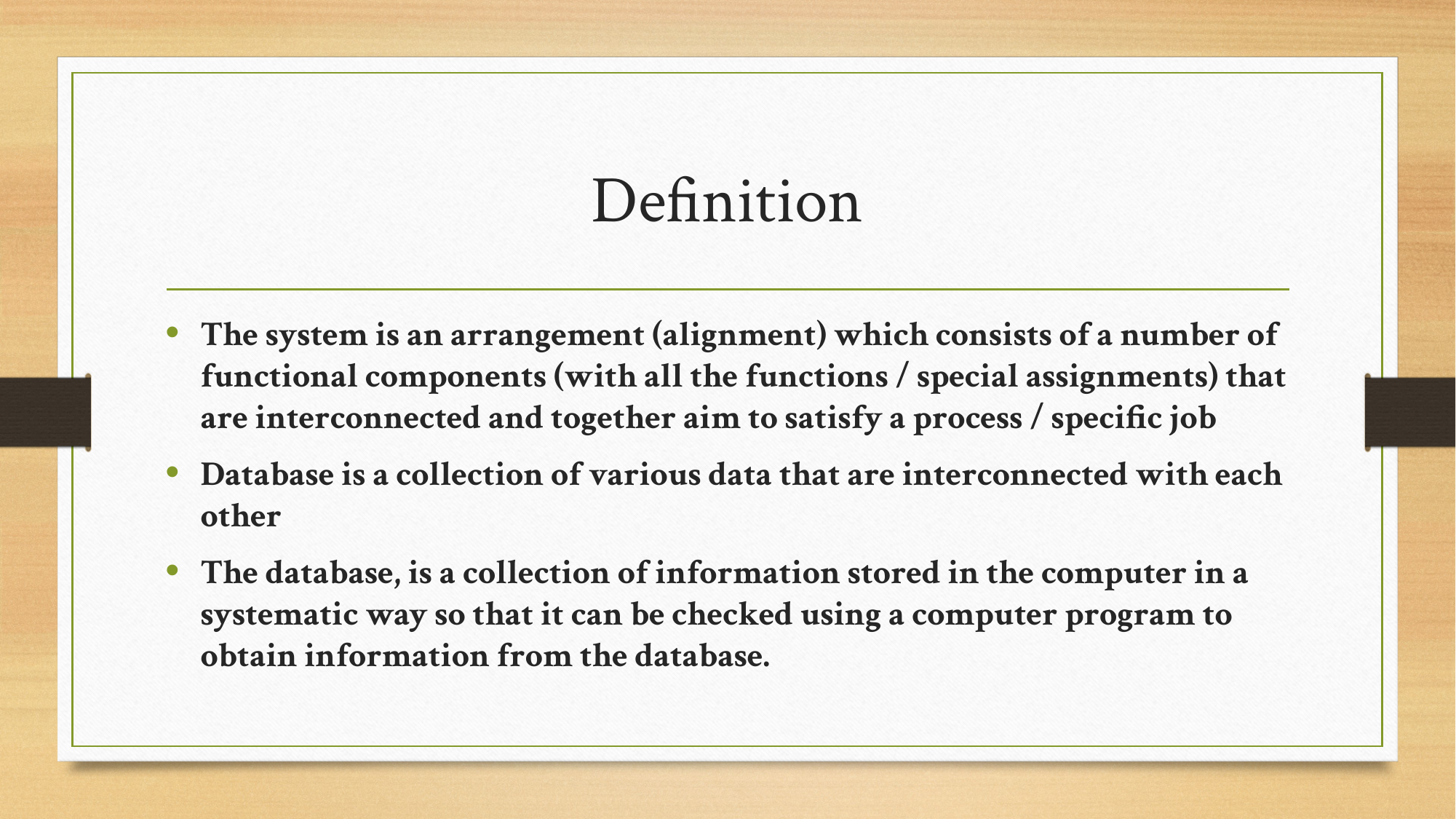

# Definition
The system is an arrangement (alignment) which consists of a number of functional components (with all the functions / special assignments) that are interconnected and together aim to satisfy a process / specific job
Database is a collection of various data that are interconnected with each other
The database, is a collection of information stored in the computer in a systematic way so that it can be checked using a computer program to obtain information from the database.